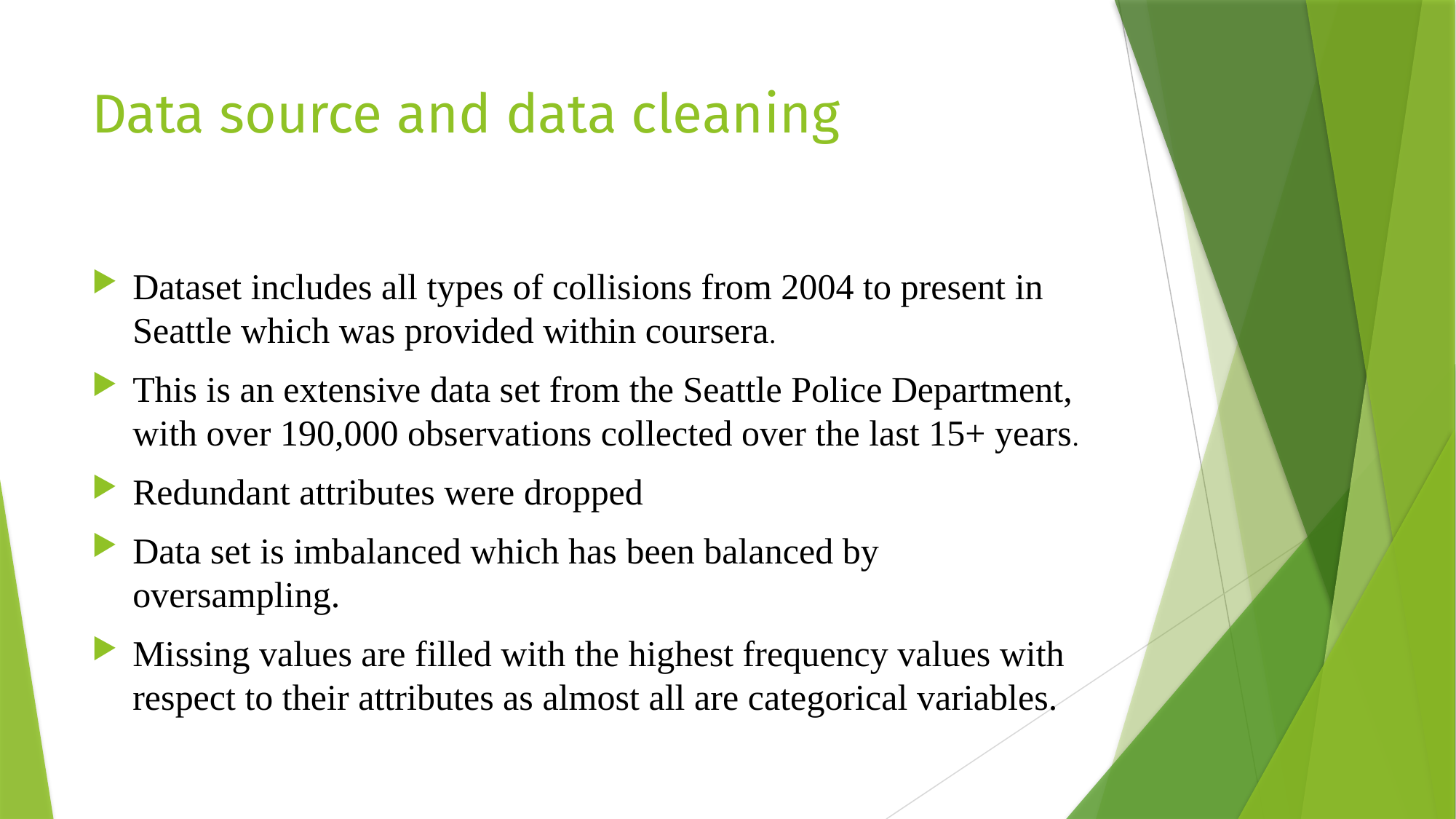

# Data source and data cleaning
Dataset includes all types of collisions from 2004 to present in Seattle which was provided within coursera.
This is an extensive data set from the Seattle Police Department, with over 190,000 observations collected over the last 15+ years.
Redundant attributes were dropped
Data set is imbalanced which has been balanced by oversampling.
Missing values are filled with the highest frequency values with respect to their attributes as almost all are categorical variables.